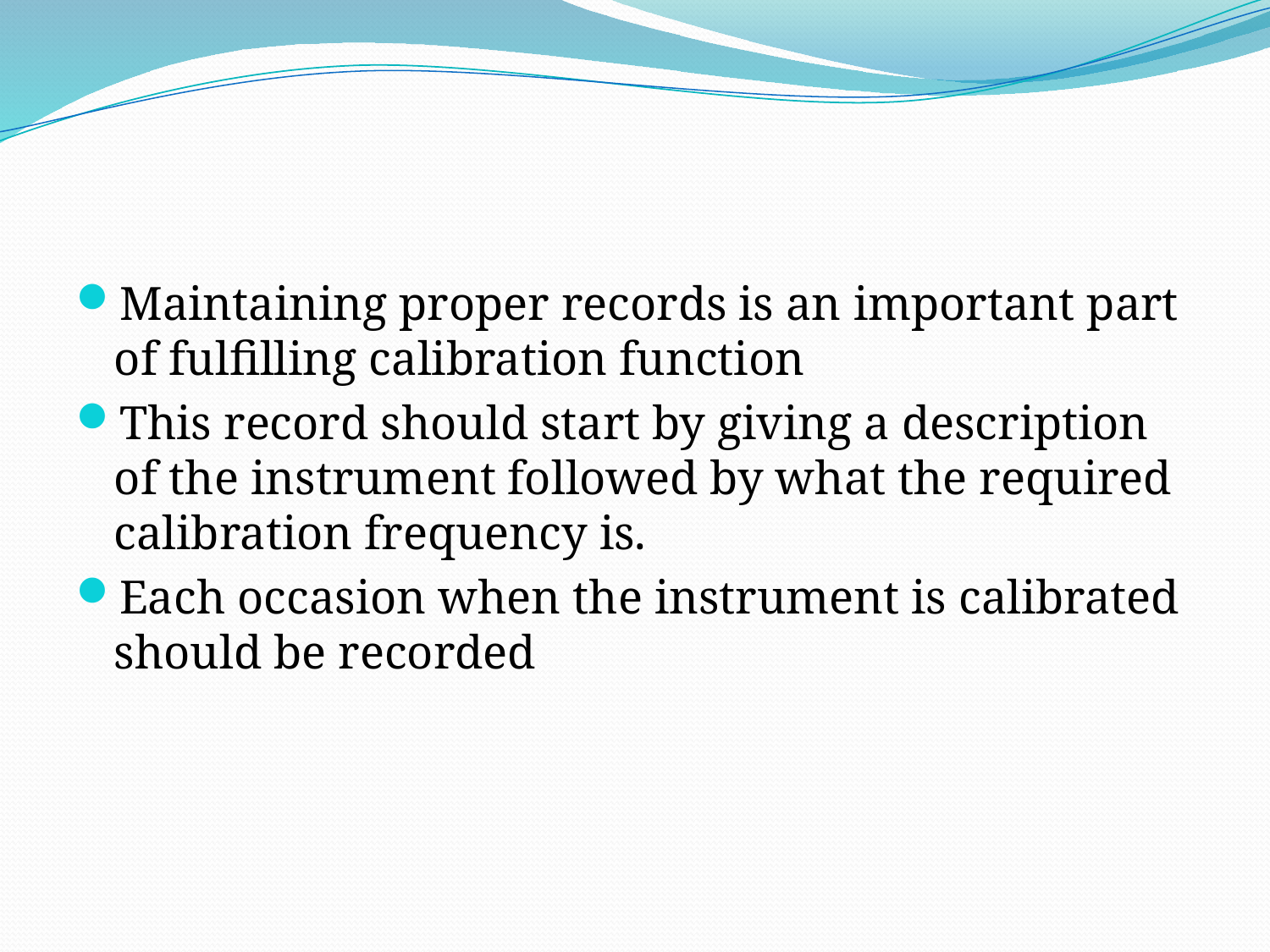

#
Maintaining proper records is an important part of fulfilling calibration function
This record should start by giving a description of the instrument followed by what the required calibration frequency is.
Each occasion when the instrument is calibrated should be recorded